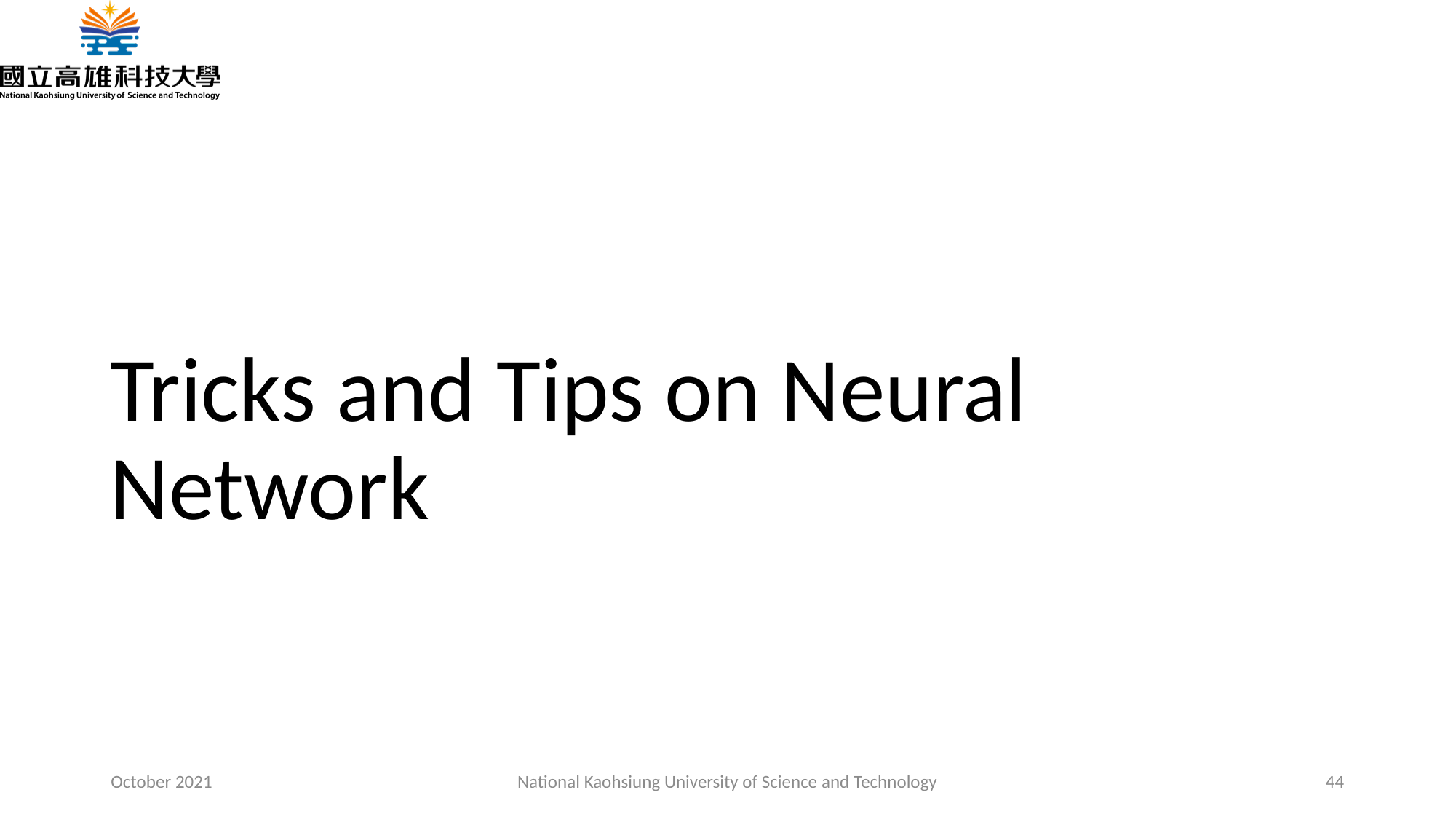

# Tricks and Tips on Neural Network

October 2021
National Kaohsiung University of Science and Technology
44